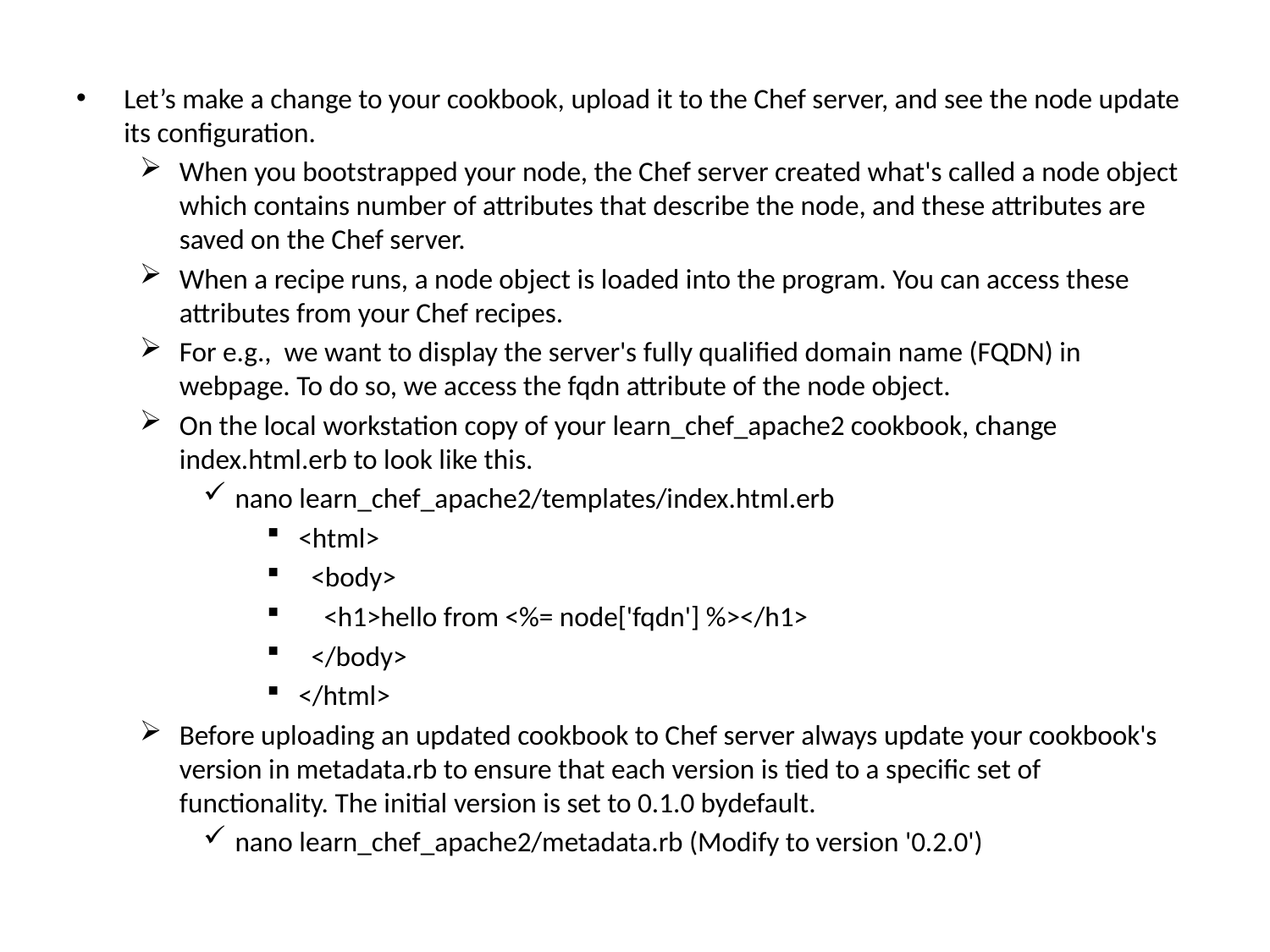

Let’s make a change to your cookbook, upload it to the Chef server, and see the node update its configuration.
When you bootstrapped your node, the Chef server created what's called a node object which contains number of attributes that describe the node, and these attributes are saved on the Chef server.
When a recipe runs, a node object is loaded into the program. You can access these attributes from your Chef recipes.
For e.g.,  we want to display the server's fully qualified domain name (FQDN) in webpage. To do so, we access the fqdn attribute of the node object.
On the local workstation copy of your learn_chef_apache2 cookbook, change index.html.erb to look like this.
nano learn_chef_apache2/templates/index.html.erb
<html>
  <body>
    <h1>hello from <%= node['fqdn'] %></h1>
  </body>
</html>
Before uploading an updated cookbook to Chef server always update your cookbook's version in metadata.rb to ensure that each version is tied to a specific set of functionality. The initial version is set to 0.1.0 bydefault.
nano learn_chef_apache2/metadata.rb (Modify to version '0.2.0')